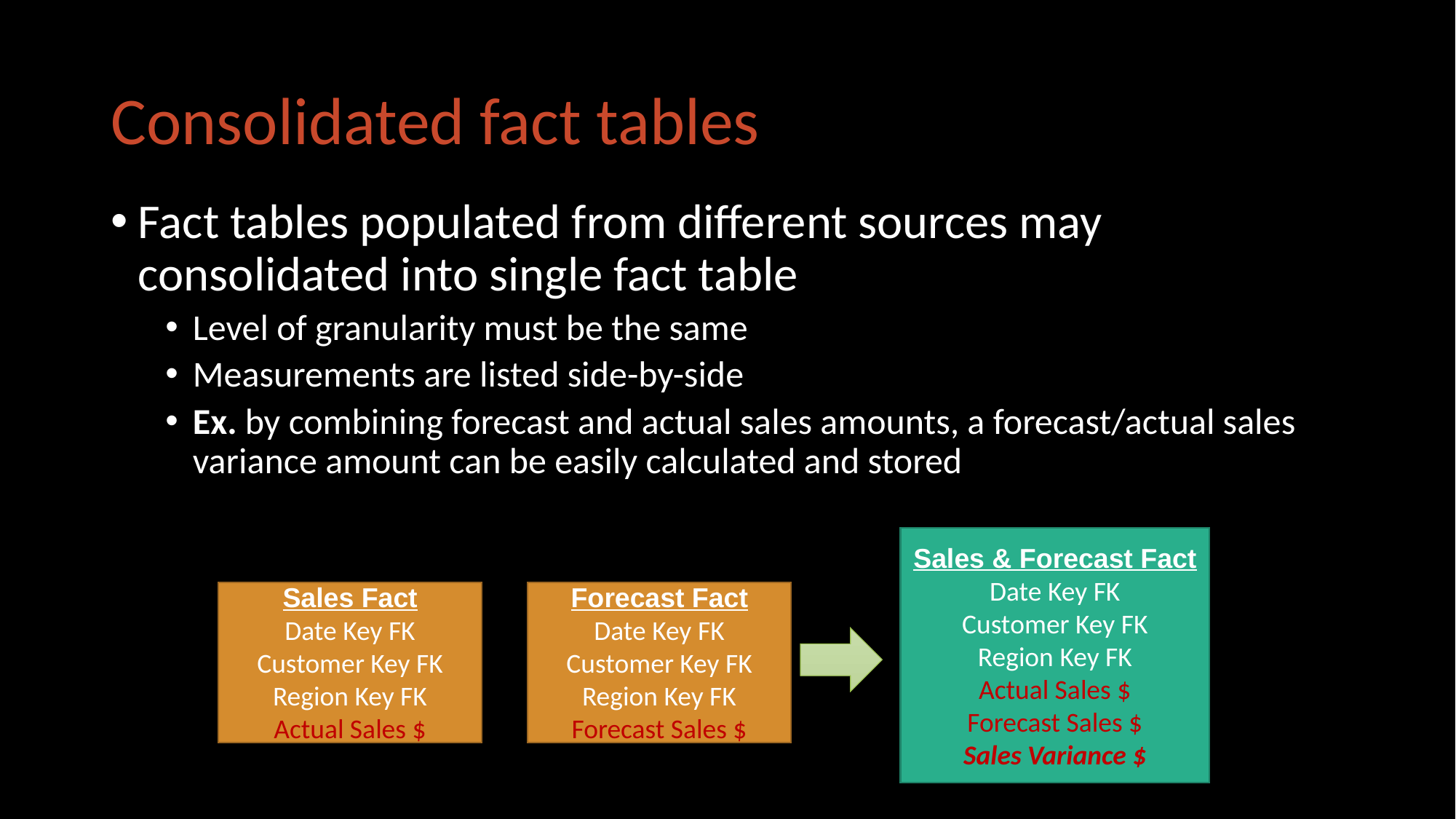

# Consolidated fact tables
Fact tables populated from different sources may  consolidated into single fact table
Level of granularity must be the same
Measurements are listed side-by-side
Ex. by combining forecast and actual sales amounts, a forecast/actual sales variance amount can be easily calculated and stored

Sales & Forecast Fact
Date Key FK
Customer Key FK
Region Key FK
Actual Sales $
Forecast Sales $
Sales Variance $
Forecast Fact
Date Key FK
Customer Key FK
Region Key FK
Forecast Sales $
Sales Fact
Date Key FK
Customer Key FK
Region Key FK
Actual Sales $